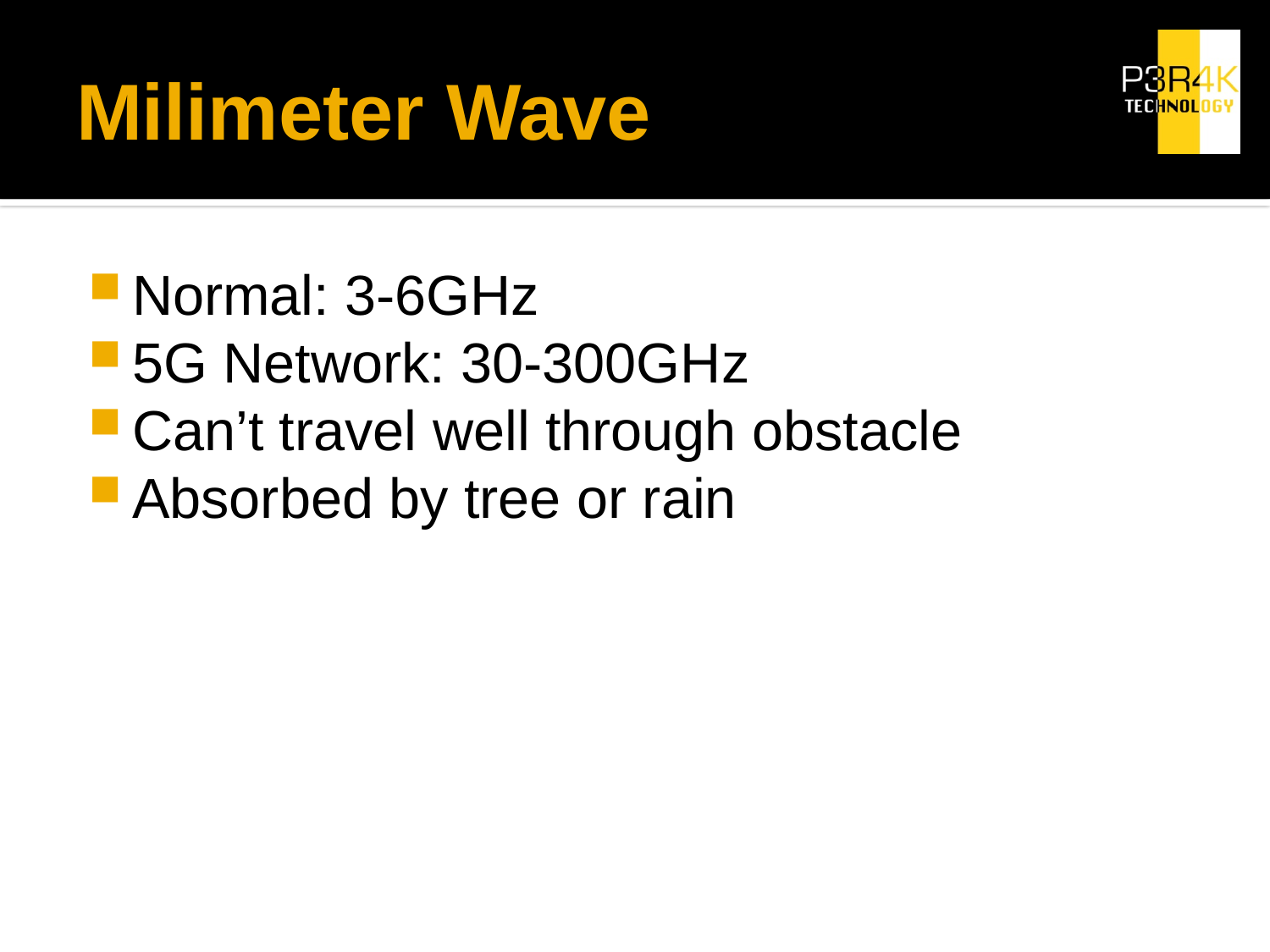

# Milimeter Wave
Normal: 3-6GHz
5G Network: 30-300GHz
Can’t travel well through obstacle
Absorbed by tree or rain